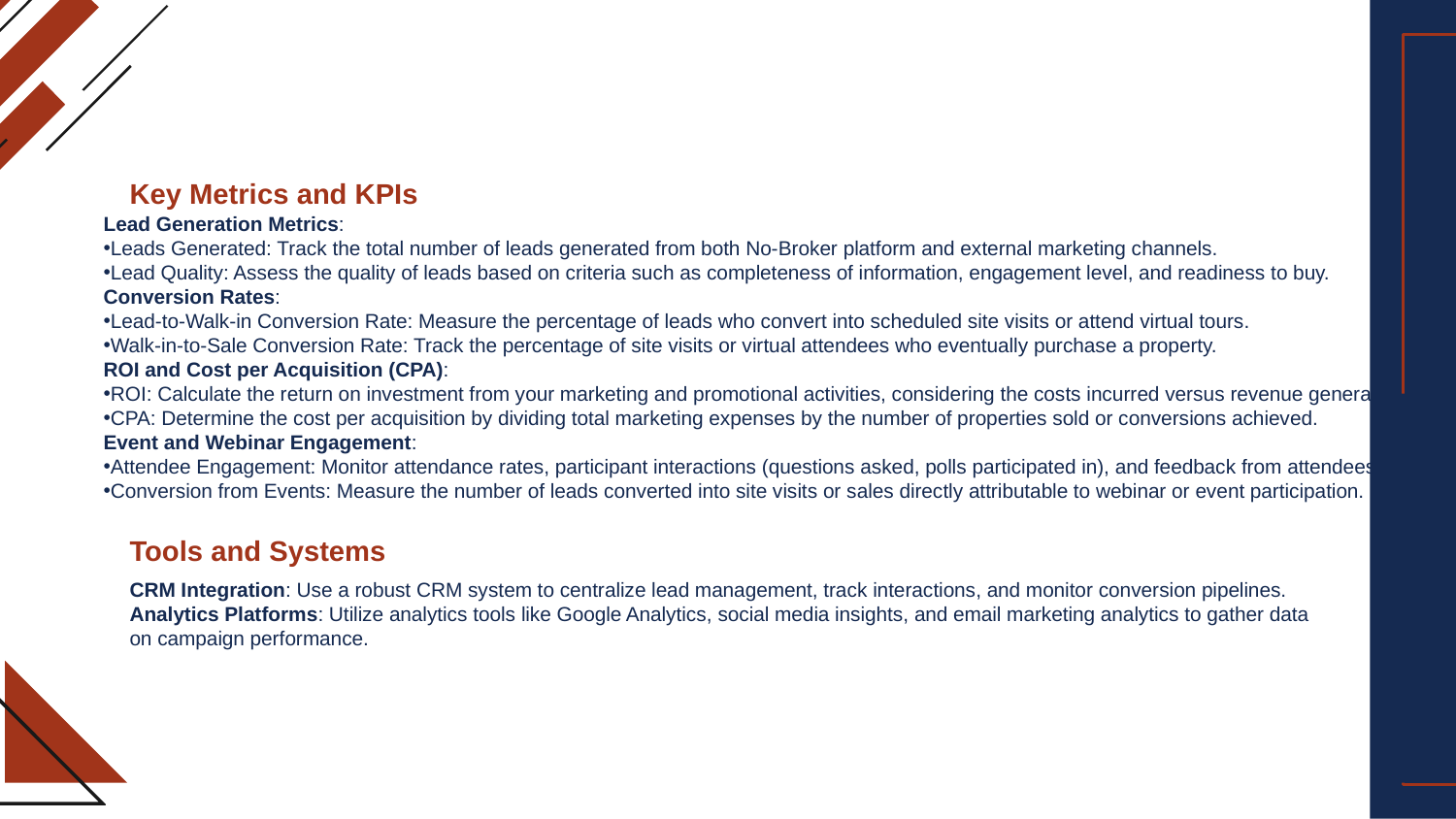

Key Metrics and KPIs
Lead Generation Metrics:
Leads Generated: Track the total number of leads generated from both No-Broker platform and external marketing channels.
Lead Quality: Assess the quality of leads based on criteria such as completeness of information, engagement level, and readiness to buy.
Conversion Rates:
Lead-to-Walk-in Conversion Rate: Measure the percentage of leads who convert into scheduled site visits or attend virtual tours.
Walk-in-to-Sale Conversion Rate: Track the percentage of site visits or virtual attendees who eventually purchase a property.
ROI and Cost per Acquisition (CPA):
ROI: Calculate the return on investment from your marketing and promotional activities, considering the costs incurred versus revenue generated.
CPA: Determine the cost per acquisition by dividing total marketing expenses by the number of properties sold or conversions achieved.
Event and Webinar Engagement:
Attendee Engagement: Monitor attendance rates, participant interactions (questions asked, polls participated in), and feedback from attendees.
Conversion from Events: Measure the number of leads converted into site visits or sales directly attributable to webinar or event participation.

Tools and Systems
CRM Integration: Use a robust CRM system to centralize lead management, track interactions, and monitor conversion pipelines.
Analytics Platforms: Utilize analytics tools like Google Analytics, social media insights, and email marketing analytics to gather data on campaign performance.